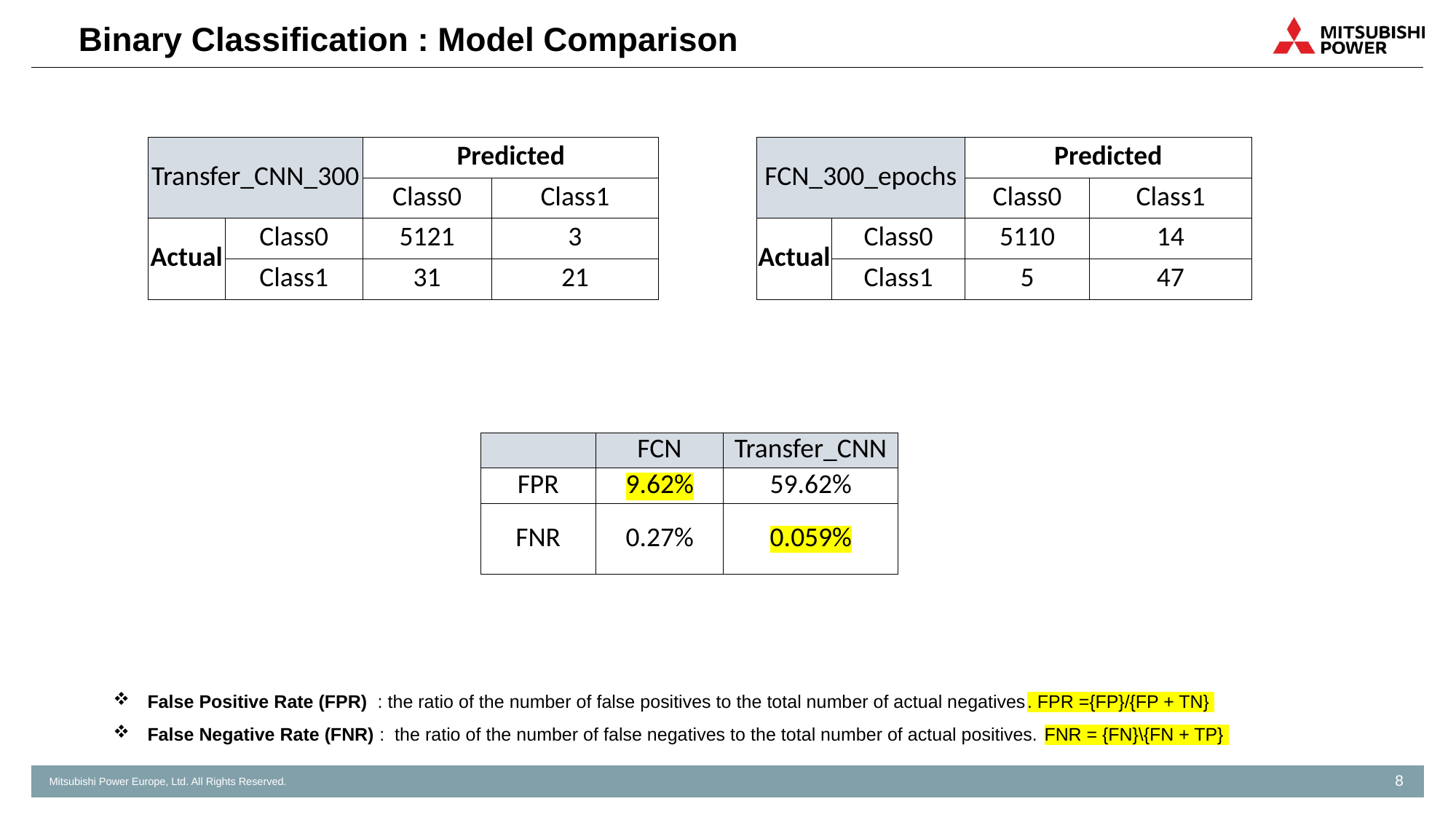

# Binary Classification : Model Comparison
| Transfer\_CNN\_300 |  | Predicted |  |
| --- | --- | --- | --- |
|  |  | Class0 | Class1 |
| Actual | Class0 | 5121 | 3 |
|  | Class1 | 31 | 21 |
| FCN\_300\_epochs |  | Predicted |  |
| --- | --- | --- | --- |
|  |  | Class0 | Class1 |
| Actual | Class0 | 5110 | 14 |
|  | Class1 | 5 | 47 |
|  | FCN | Transfer\_CNN |
| --- | --- | --- |
| FPR | 9.62% | 59.62% |
| FNR | 0.27% | 0.059% |
False Positive Rate (FPR)  : the ratio of the number of false positives to the total number of actual negatives. FPR ={FP}/{FP + TN}
False Negative Rate (FNR) :  the ratio of the number of false negatives to the total number of actual positives. FNR = {FN}\{FN + TP}